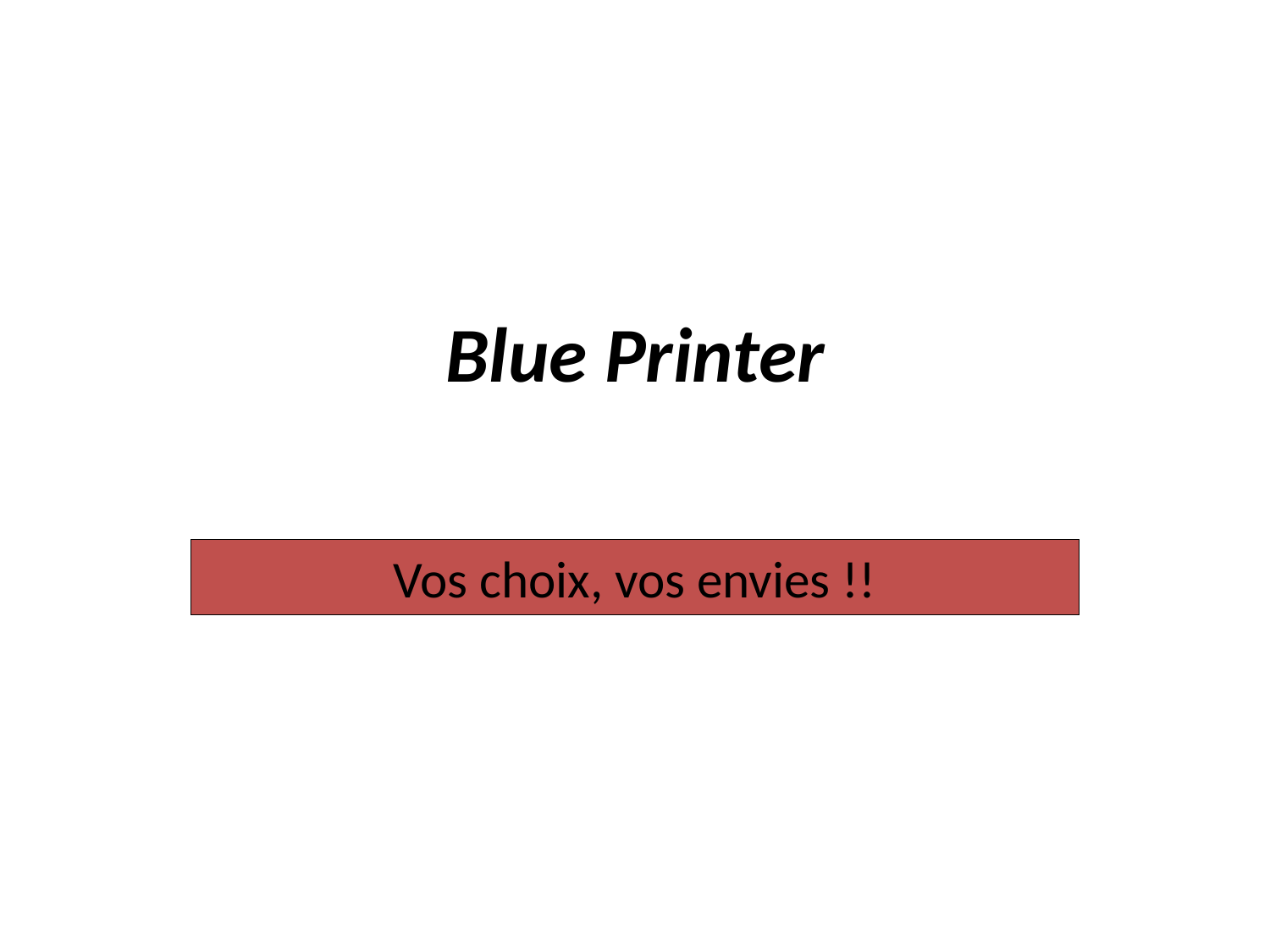

# Blue Printer
Vos choix, vos envies !!